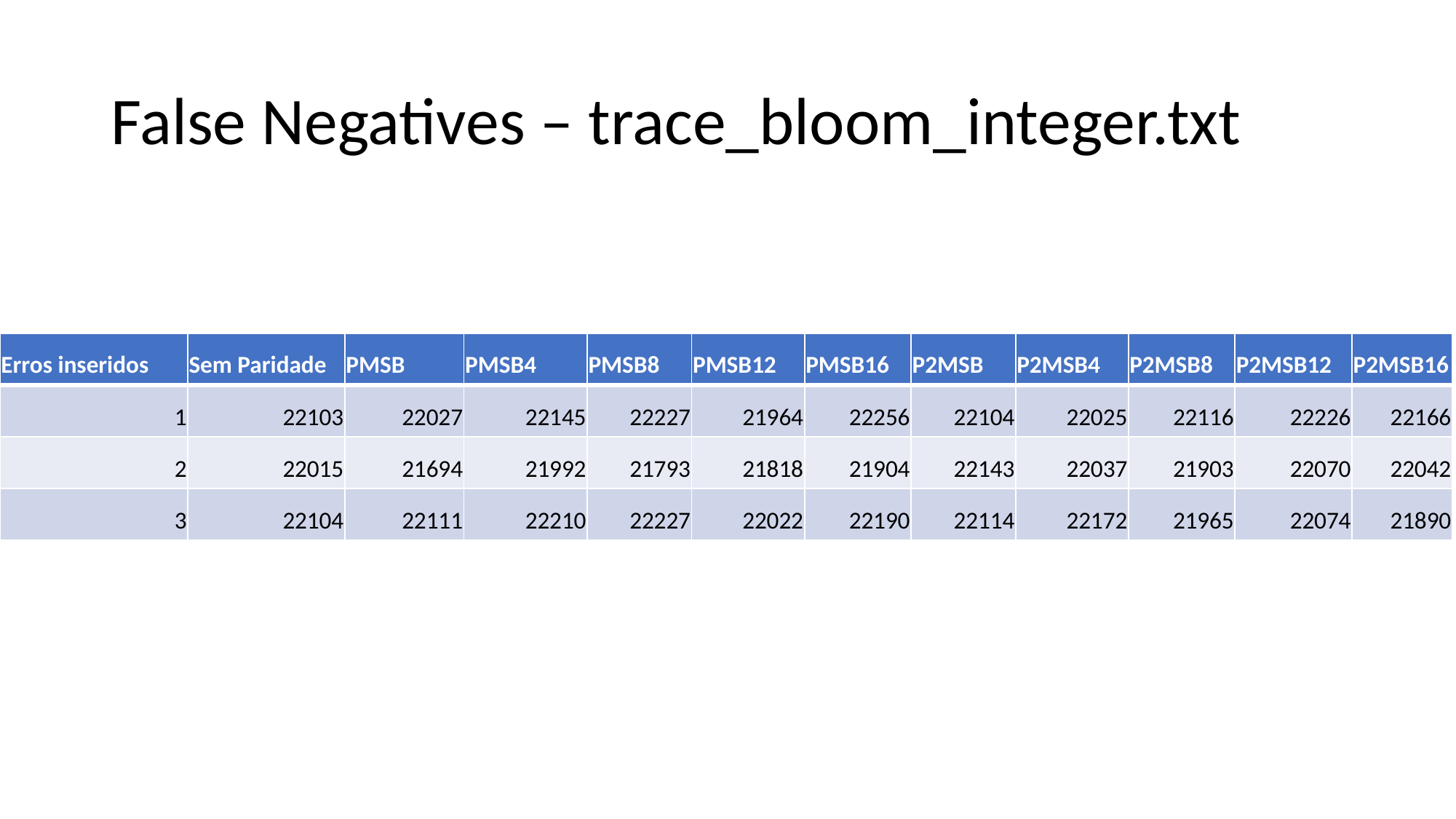

# False Negatives – trace_bloom_integer.txt
| Erros inseridos | Sem Paridade | PMSB | PMSB4 | PMSB8 | PMSB12 | PMSB16 | P2MSB | P2MSB4 | P2MSB8 | P2MSB12 | P2MSB16 |
| --- | --- | --- | --- | --- | --- | --- | --- | --- | --- | --- | --- |
| 1 | 22103 | 22027 | 22145 | 22227 | 21964 | 22256 | 22104 | 22025 | 22116 | 22226 | 22166 |
| 2 | 22015 | 21694 | 21992 | 21793 | 21818 | 21904 | 22143 | 22037 | 21903 | 22070 | 22042 |
| 3 | 22104 | 22111 | 22210 | 22227 | 22022 | 22190 | 22114 | 22172 | 21965 | 22074 | 21890 |